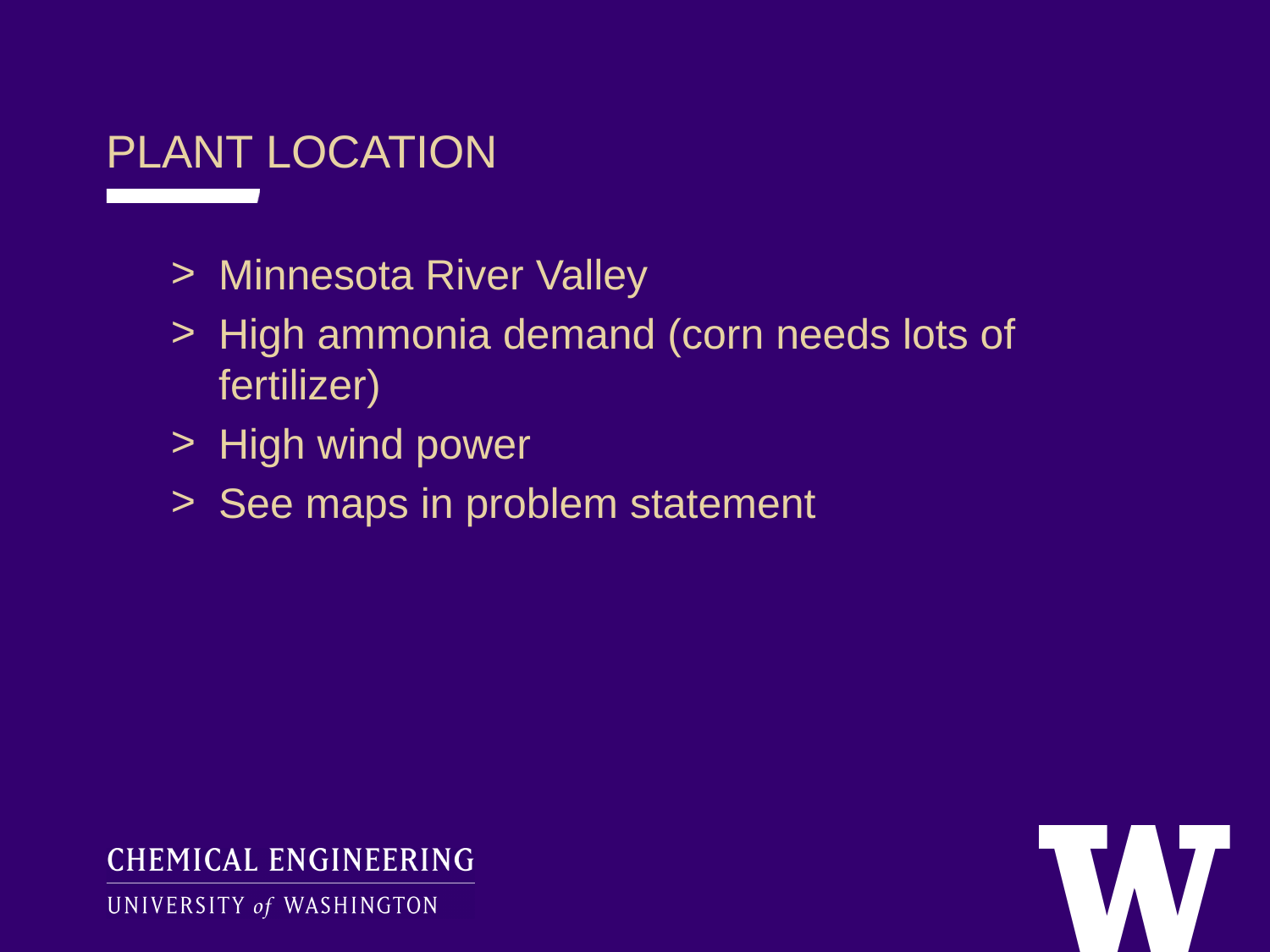

PLANT LOCATION
Minnesota River Valley
High ammonia demand (corn needs lots of fertilizer)
High wind power
See maps in problem statement